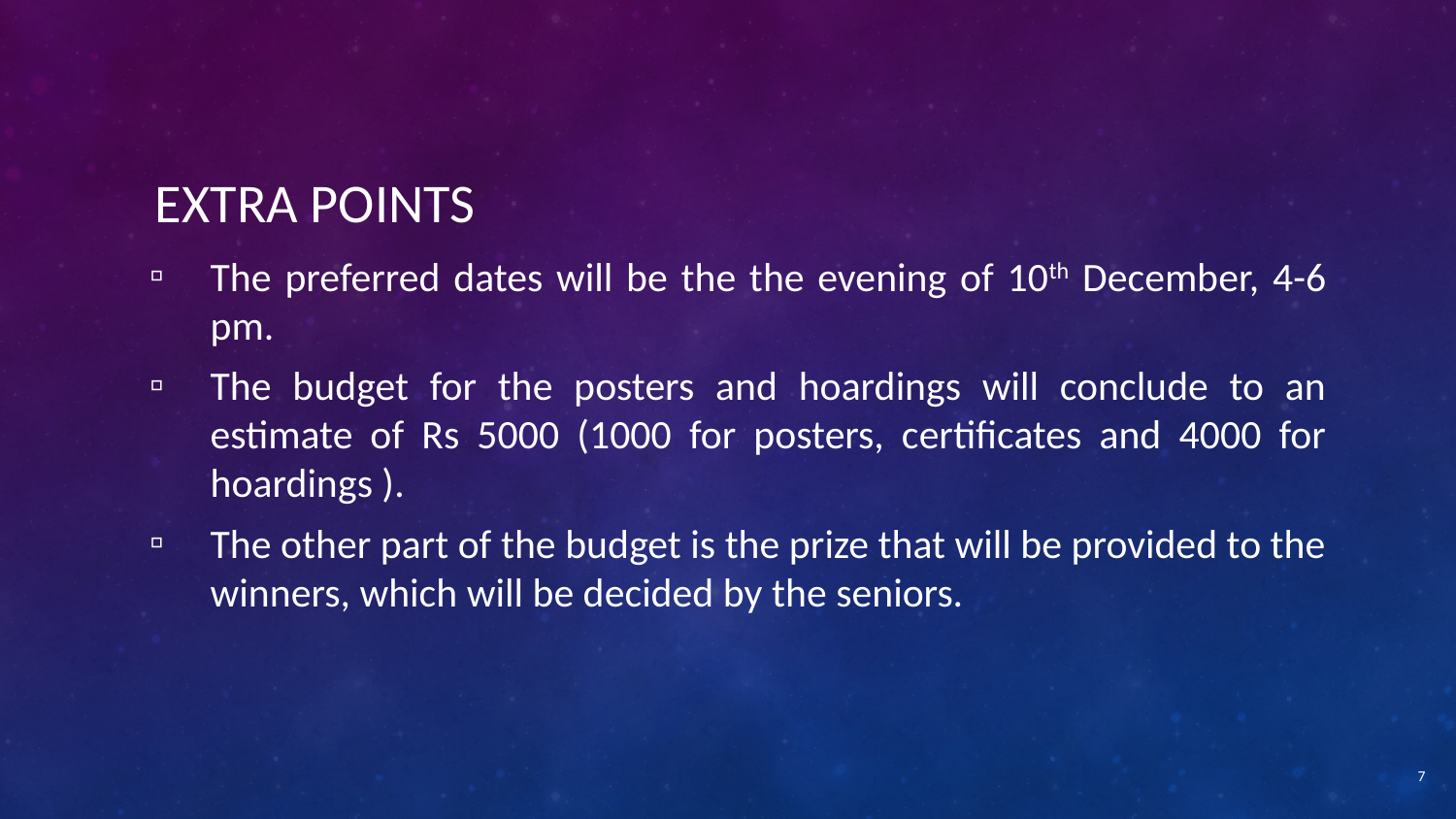

# Extra Points
The preferred dates will be the the evening of 10th December, 4-6 pm.
The budget for the posters and hoardings will conclude to an estimate of Rs 5000 (1000 for posters, certificates and 4000 for hoardings ).
The other part of the budget is the prize that will be provided to the winners, which will be decided by the seniors.
7